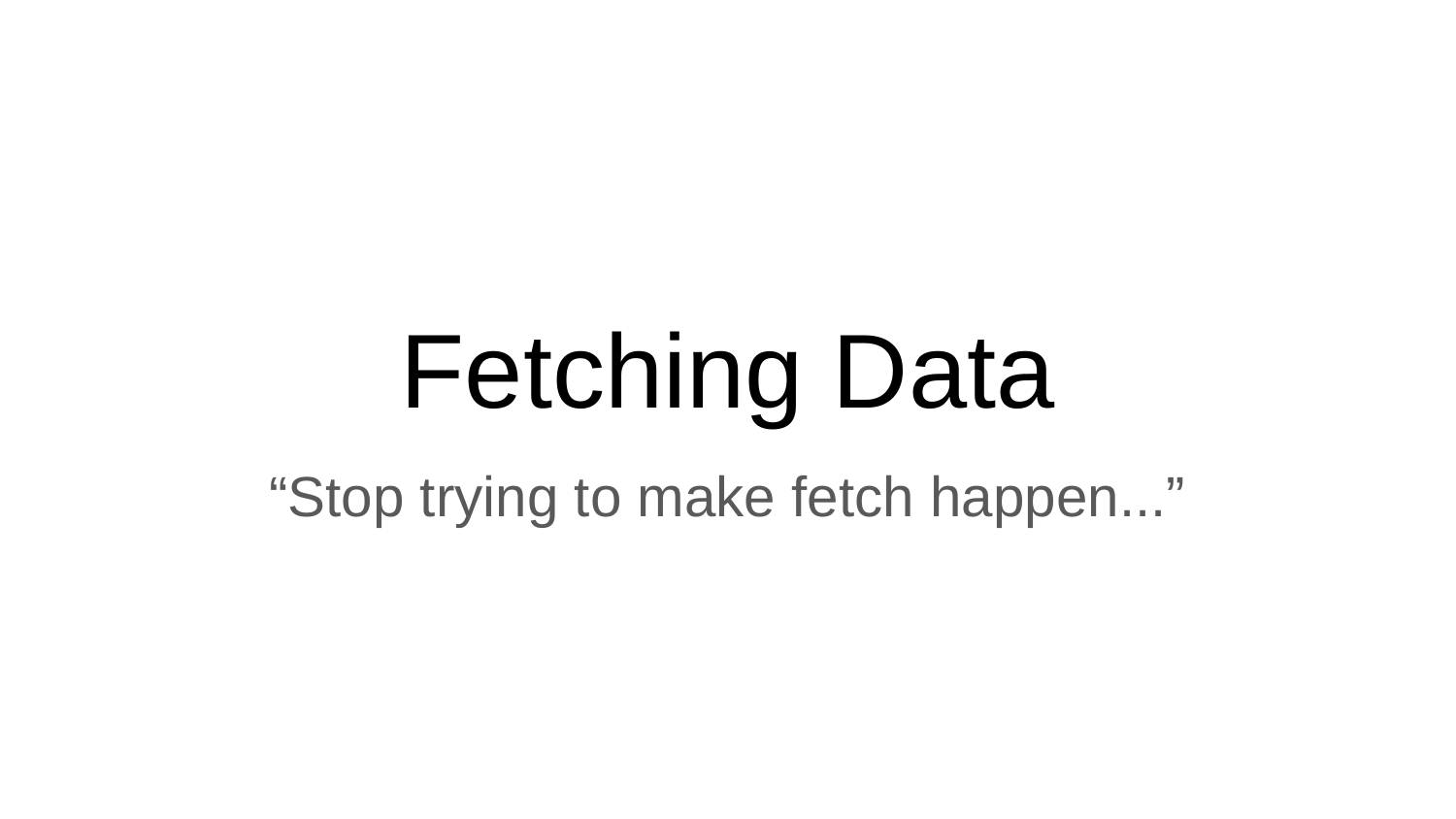

# Fetching Data
“Stop trying to make fetch happen...”